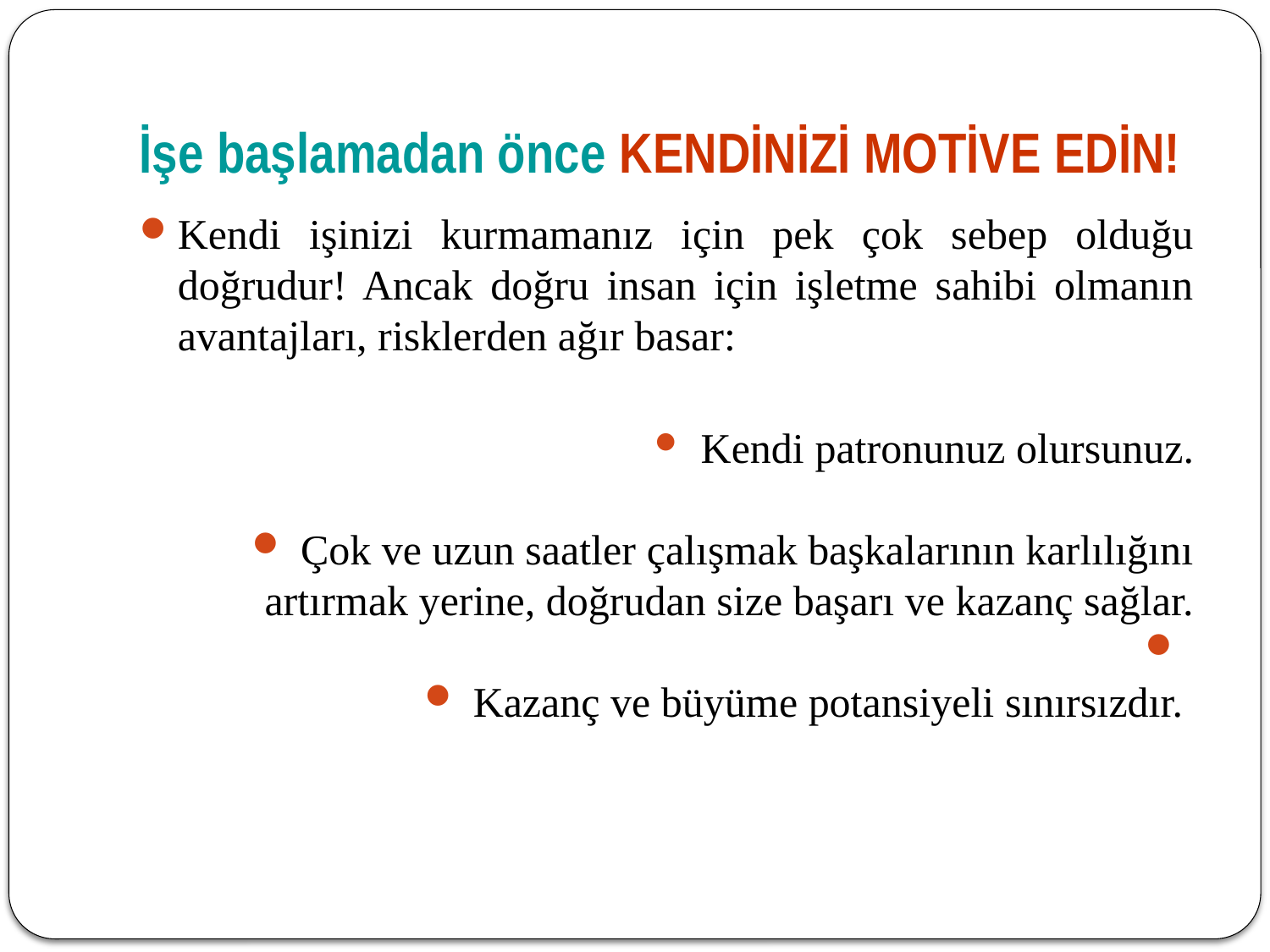

# İşe başlamadan önce KENDİNİZİ MOTİVE EDİN!
Kendi işinizi kurmamanız için pek çok sebep olduğu doğrudur! Ancak doğru insan için işletme sahibi olmanın avantajları, risklerden ağır basar:

 Kendi patronunuz olursunuz.

 Çok ve uzun saatler çalışmak başkalarının karlılığını artırmak yerine, doğrudan size başarı ve kazanç sağlar.

 Kazanç ve büyüme potansiyeli sınırsızdır.